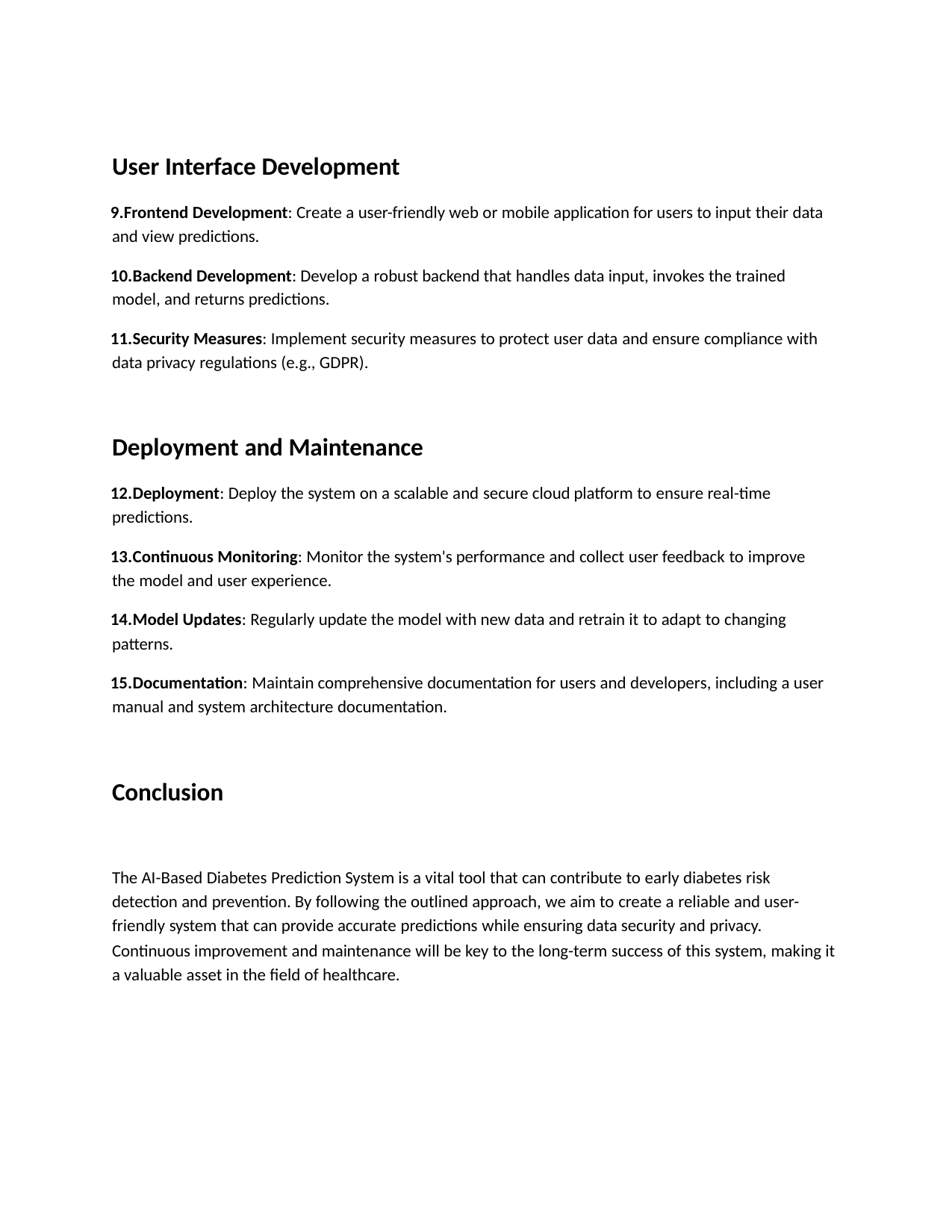

User Interface Development
Frontend Development: Create a user-friendly web or mobile application for users to input their data  and view predictions.

Backend Development: Develop a robust backend that handles data input, invokes the trained  model, and returns predictions.

Security Measures: Implement security measures to protect user data and ensure compliance with  data privacy regulations (e.g., GDPR).
Deployment and Maintenance
Deployment: Deploy the system on a scalable and secure cloud platform to ensure real-time  predictions.

Continuous Monitoring: Monitor the system's performance and collect user feedback to improve  the model and user experience.
Model Updates: Regularly update the model with new data and retrain it to adapt to changing  patterns.

Documentation: Maintain comprehensive documentation for users and developers, including a user  manual and system architecture documentation.
Conclusion
The AI-Based Diabetes Prediction System is a vital tool that can contribute to early diabetes risk  detection and prevention. By following the outlined approach, we aim to create a reliable and user-  friendly system that can provide accurate predictions while ensuring data security and privacy.
Continuous improvement and maintenance will be key to the long-term success of this system, making it  a valuable asset in the field of healthcare.